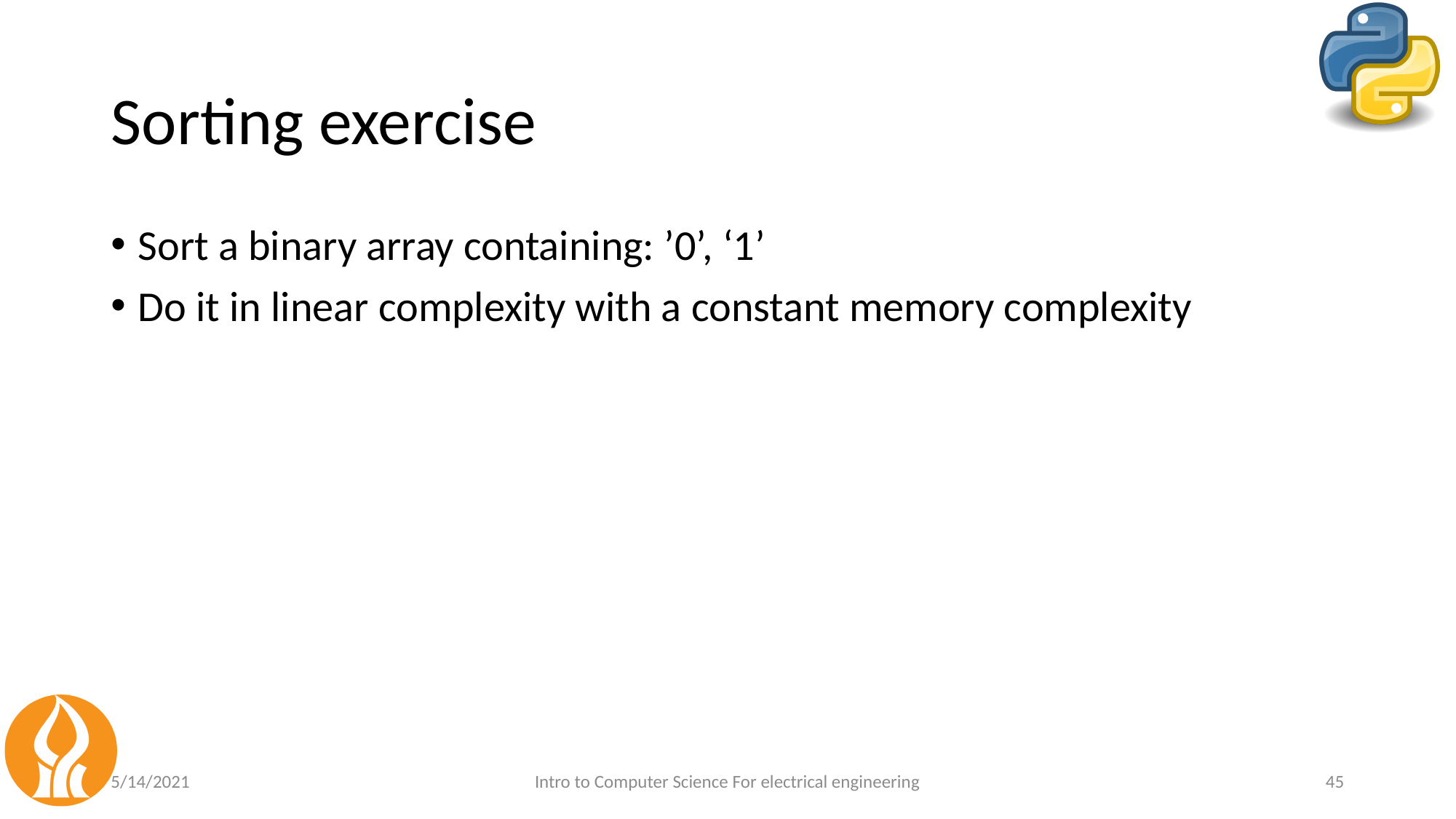

# Sorting exercise
Sort a binary array containing: ’0’, ‘1’
Do it in linear complexity with a constant memory complexity

5/14/2021
Intro to Computer Science For electrical engineering
45